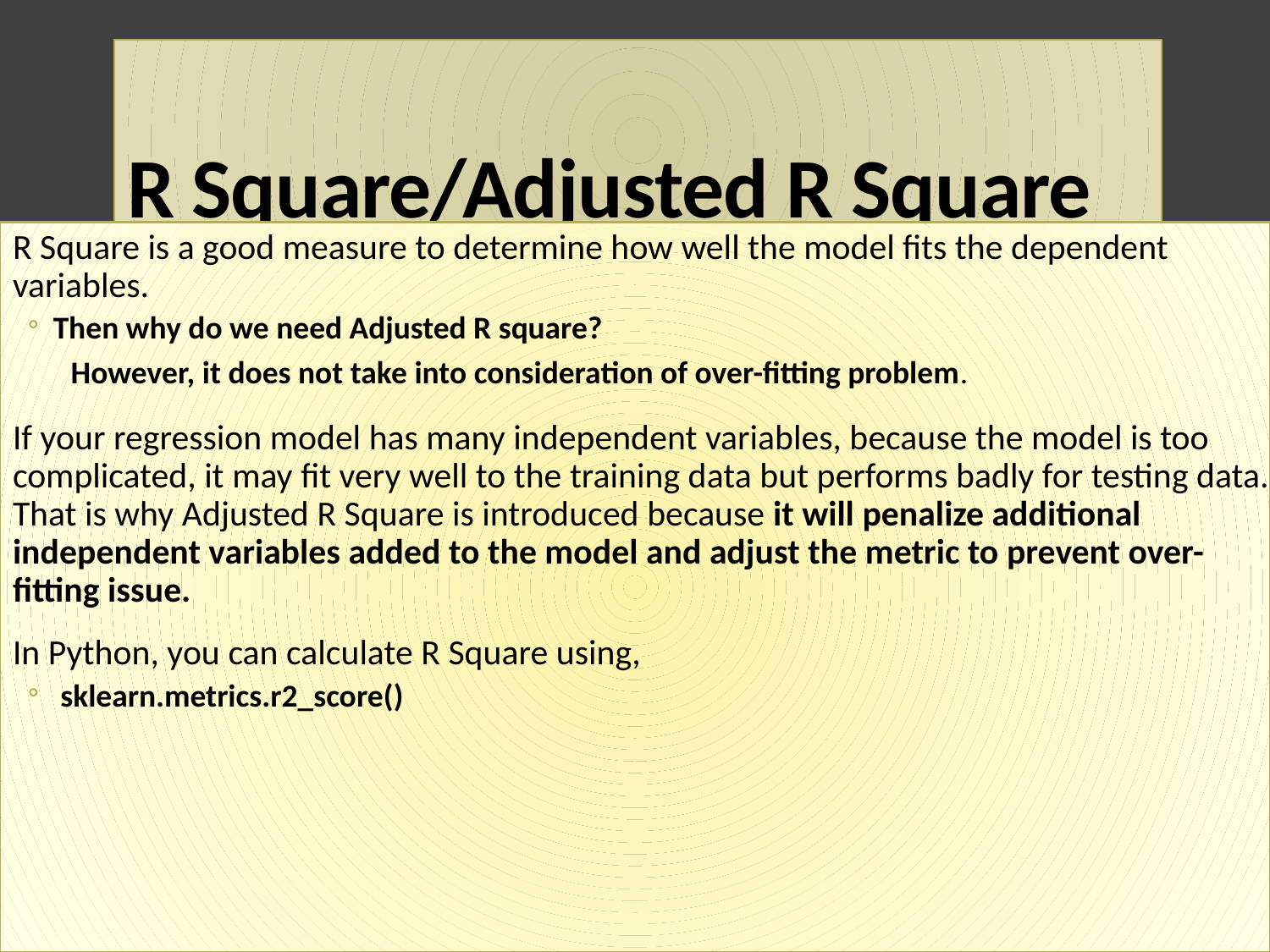

# R Square/Adjusted R Square
R Square is a good measure to determine how well the model fits the dependent variables.
Then why do we need Adjusted R square?
 However, it does not take into consideration of over-fitting problem.
If your regression model has many independent variables, because the model is too complicated, it may fit very well to the training data but performs badly for testing data. That is why Adjusted R Square is introduced because it will penalize additional independent variables added to the model and adjust the metric to prevent over-fitting issue.
In Python, you can calculate R Square using,
 sklearn.metrics.r2_score()